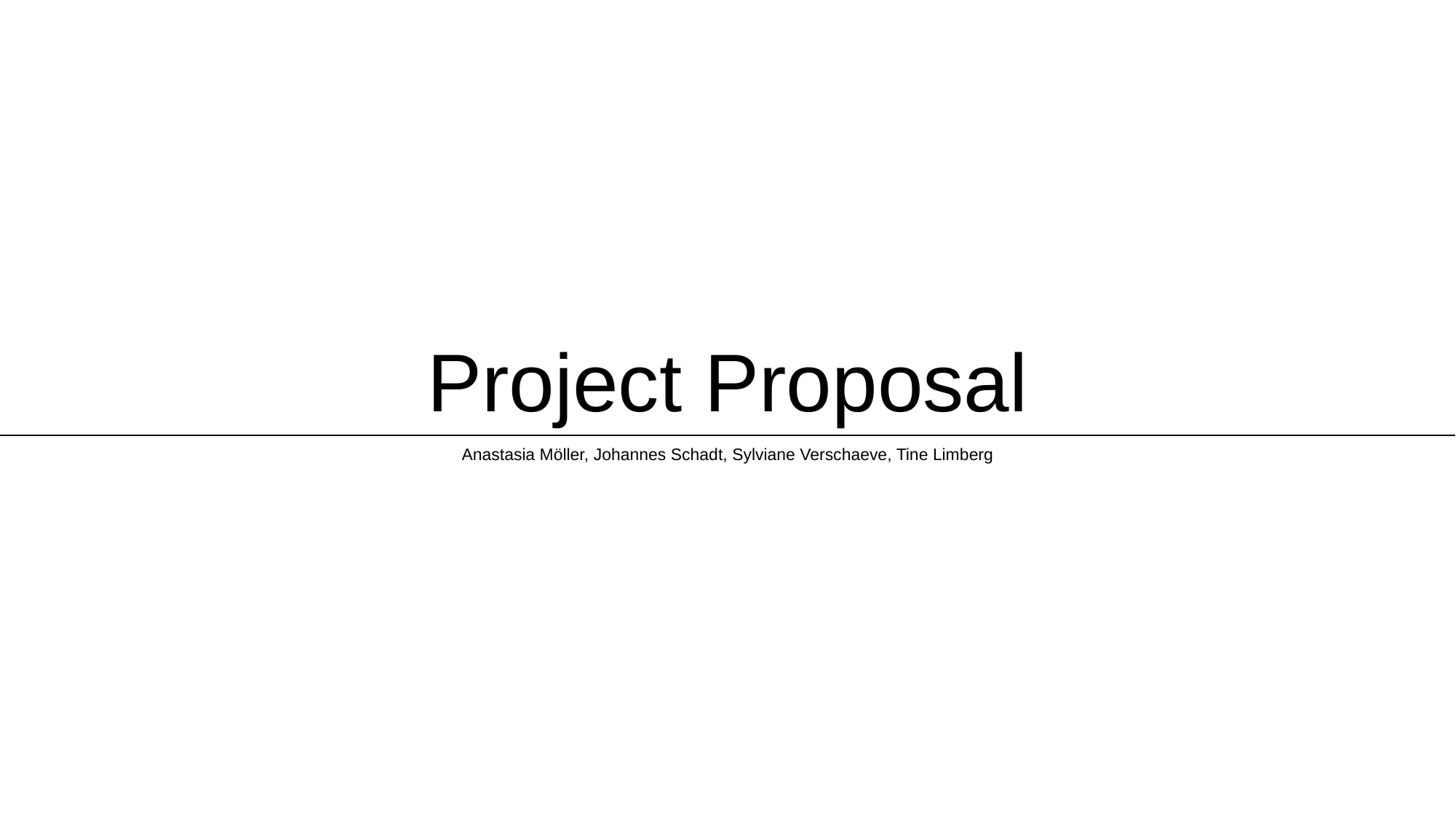

Project Proposal
Anastasia Möller, Johannes Schadt, Sylviane Verschaeve, Tine Limberg